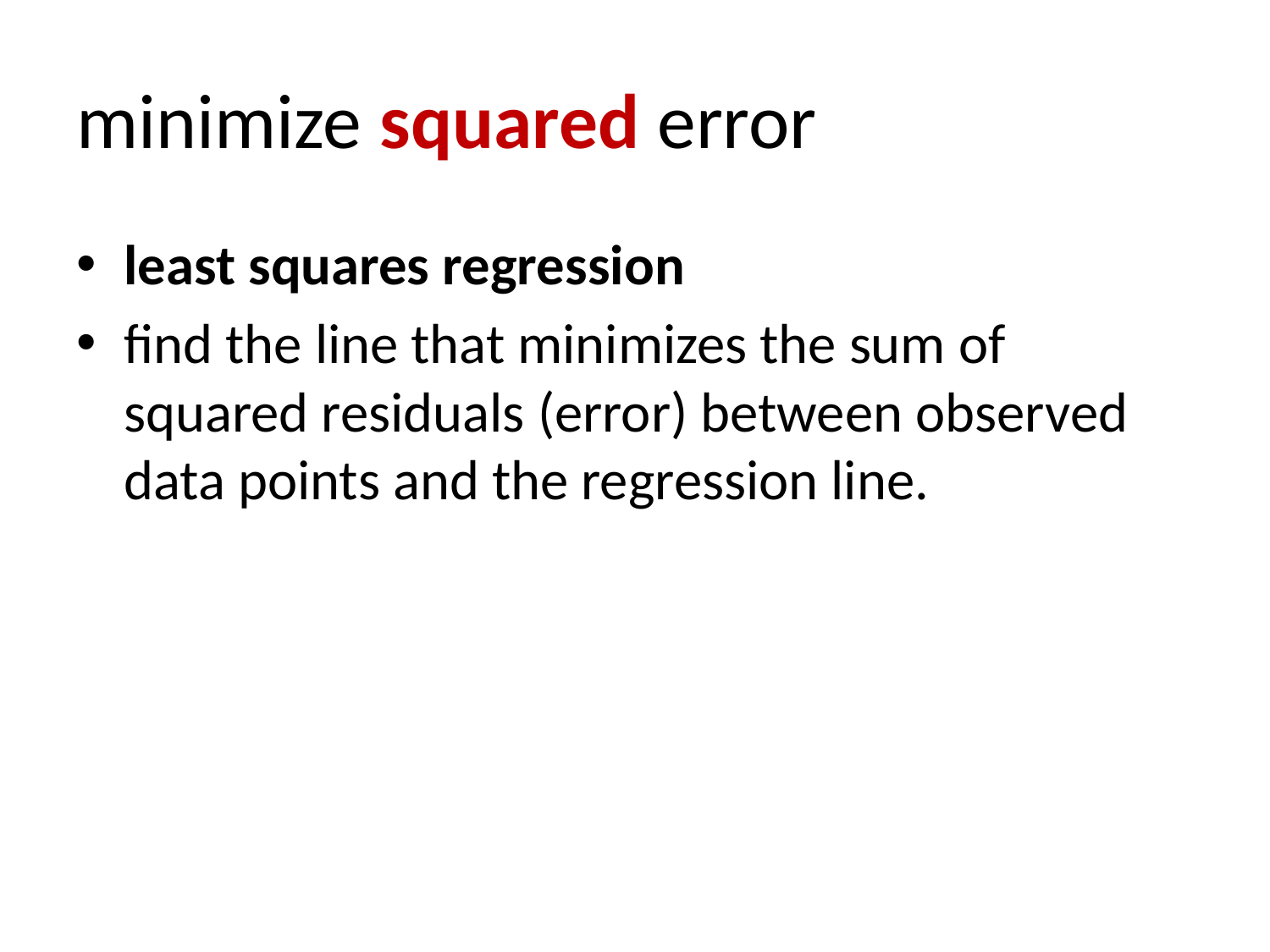

# minimize squared error
least squares regression
find the line that minimizes the sum of squared residuals (error) between observed data points and the regression line.